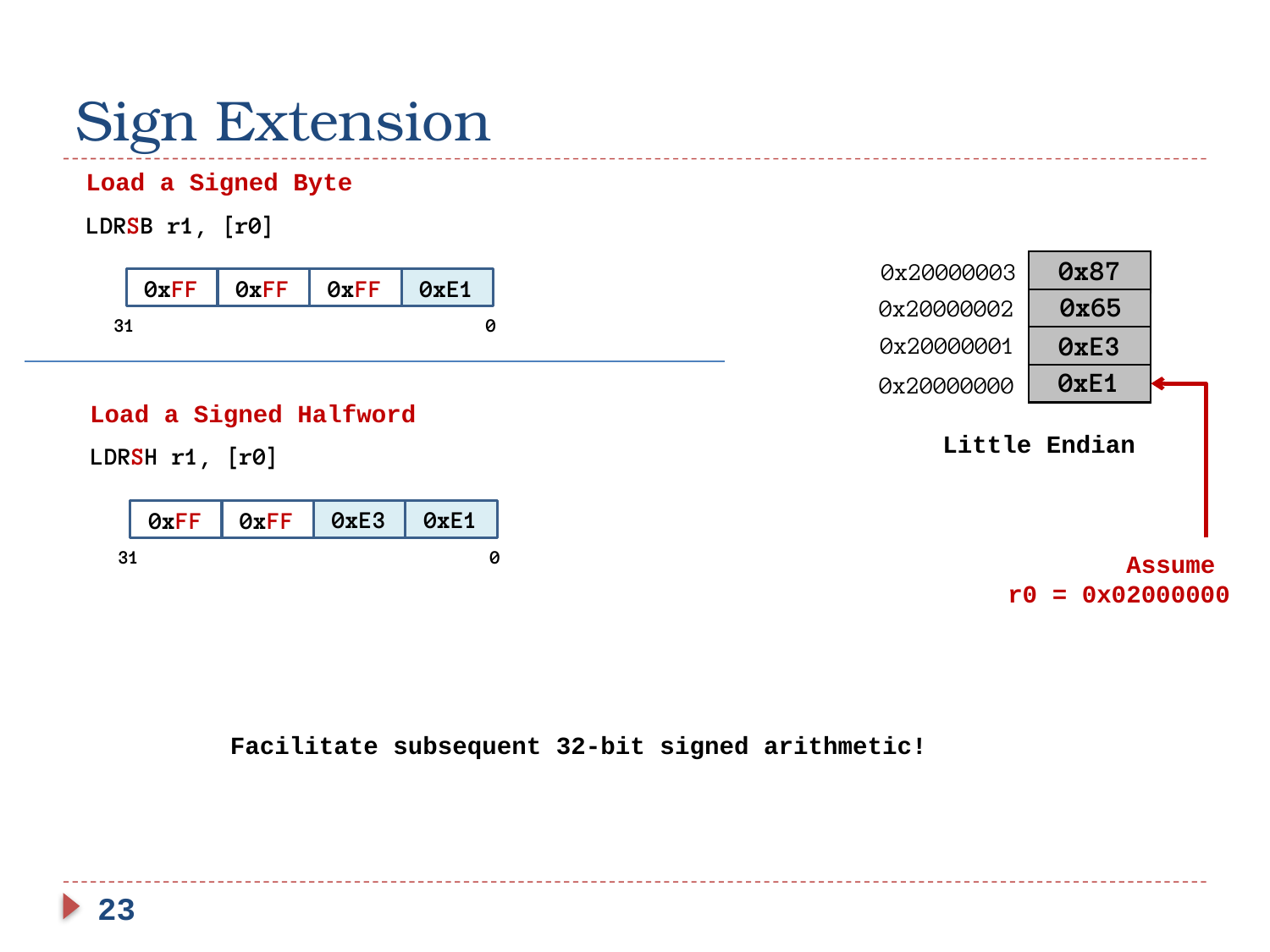

# Sign Extension
Load a Signed Byte
LDRSB r1, [r0]
0xFF
0xE1
0xFF
0xFF
31
0
0x87

0x20000003
0x65

0x20000002
0xE3
0x20000001

0xE1

0x20000000
Load a Signed Halfword
LDRSH r1, [r0]
0xE3
0xE1
0xFF
0xFF
31
0
Little Endian
Assume
r0 = 0x02000000
Facilitate subsequent 32-bit signed arithmetic!
23